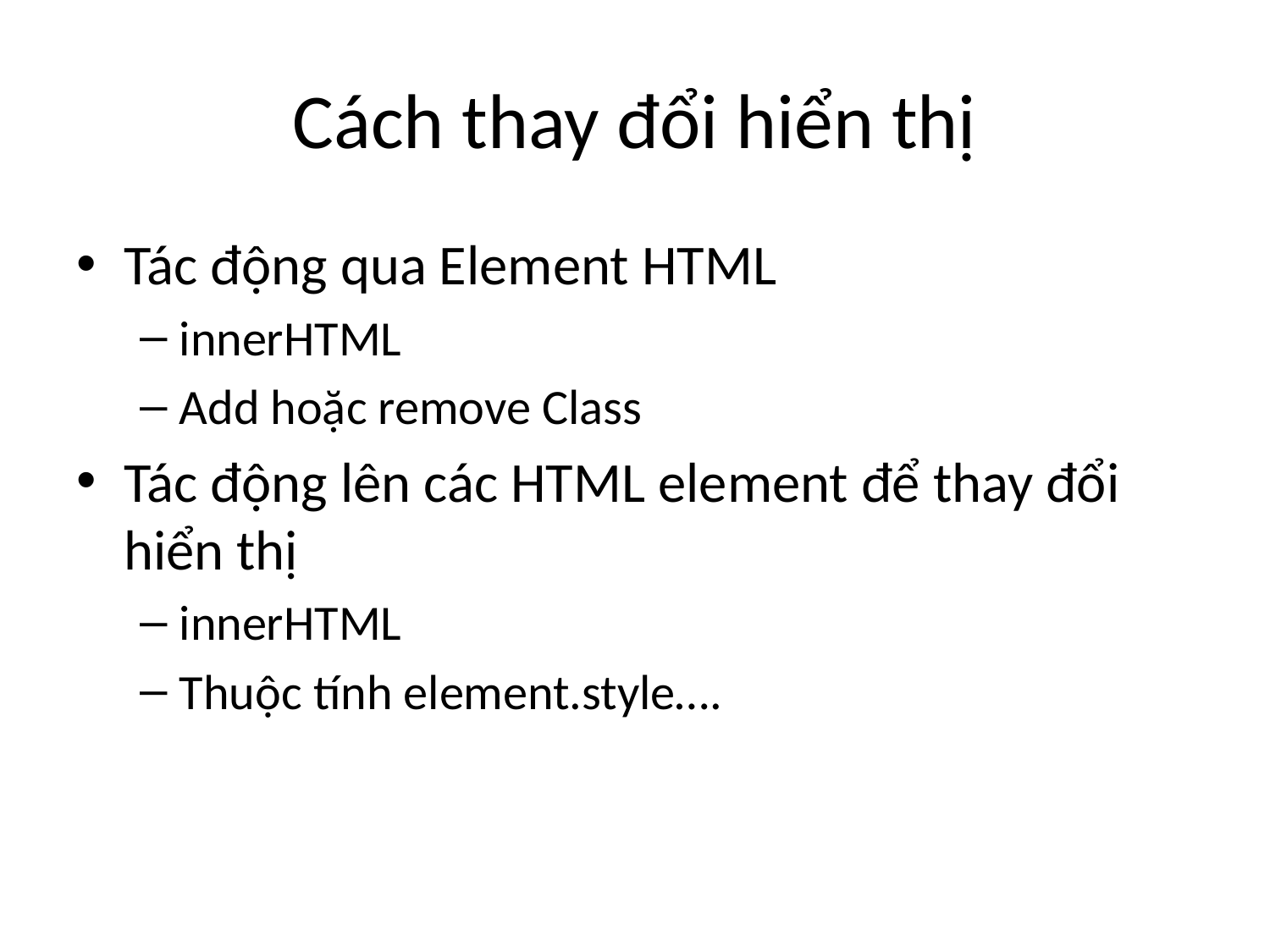

# Cách thay đổi hiển thị
Tác động qua Element HTML
innerHTML
Add hoặc remove Class
Tác động lên các HTML element để thay đổi hiển thị
innerHTML
Thuộc tính element.style….